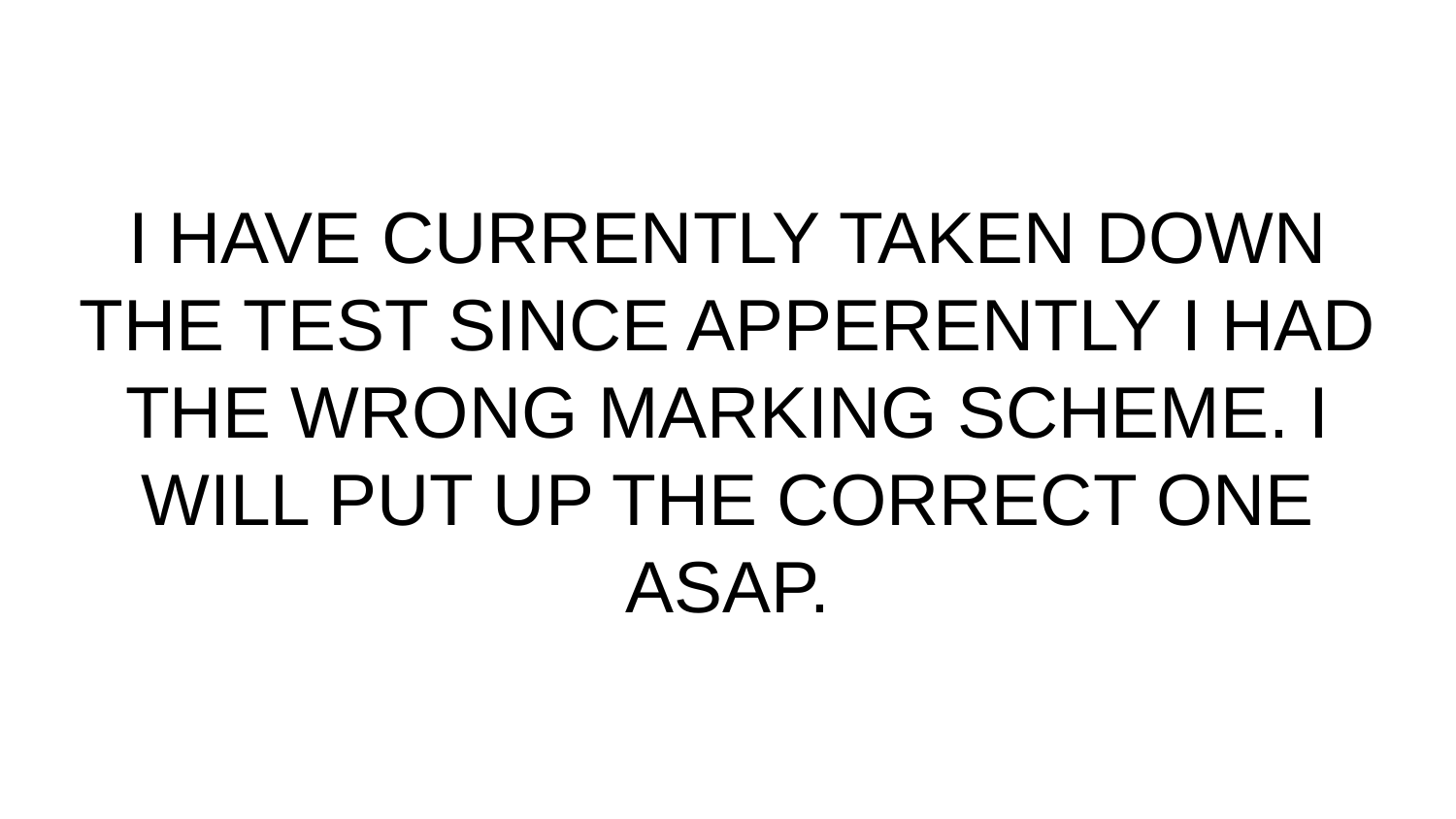

# I HAVE CURRENTLY TAKEN DOWN THE TEST SINCE APPERENTLY I HAD THE WRONG MARKING SCHEME. I WILL PUT UP THE CORRECT ONE ASAP.